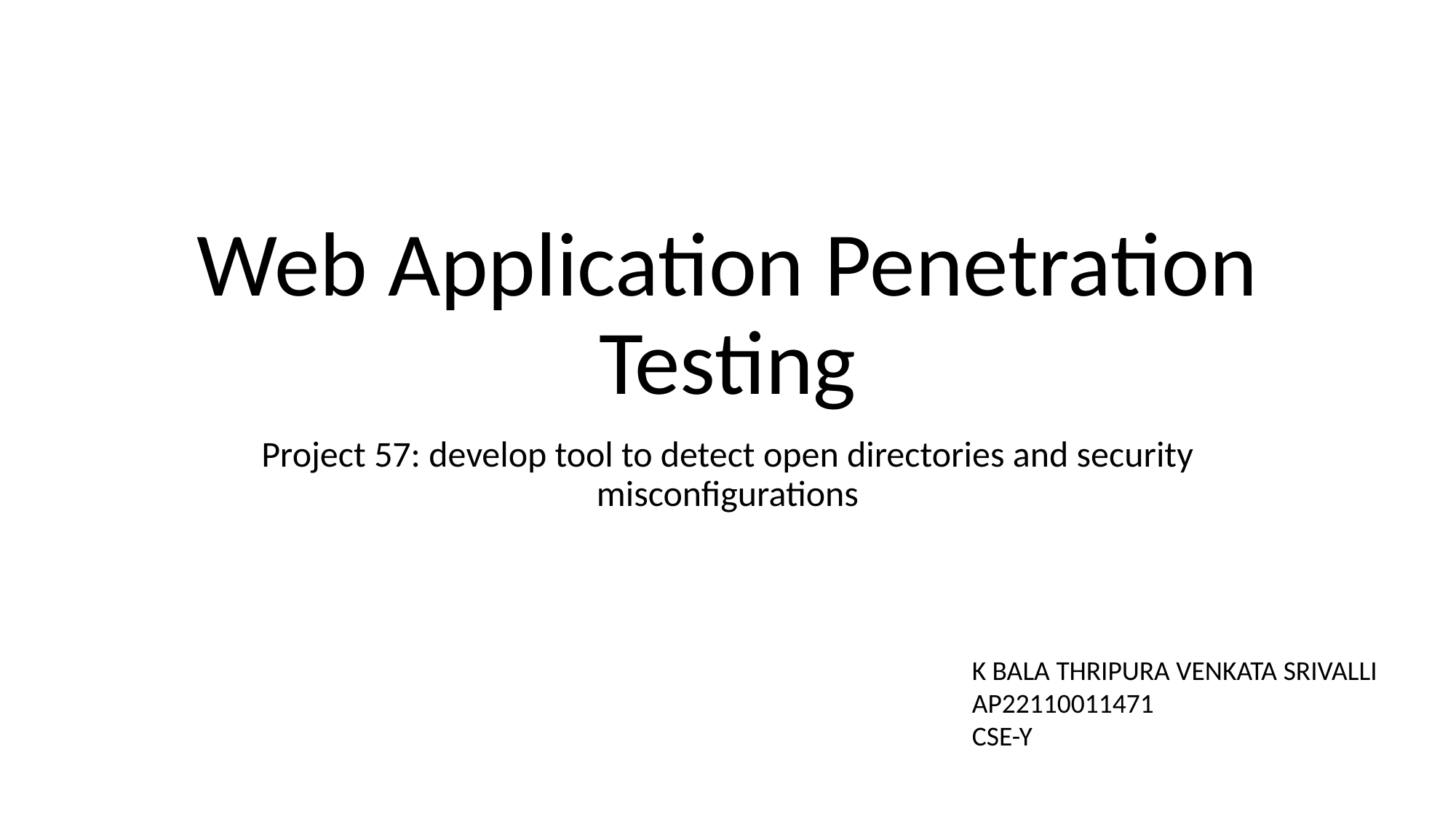

# Web Application Penetration Testing
Project 57: develop tool to detect open directories and security misconfigurations
K BALA THRIPURA VENKATA SRIVALLI AP22110011471
CSE-Y